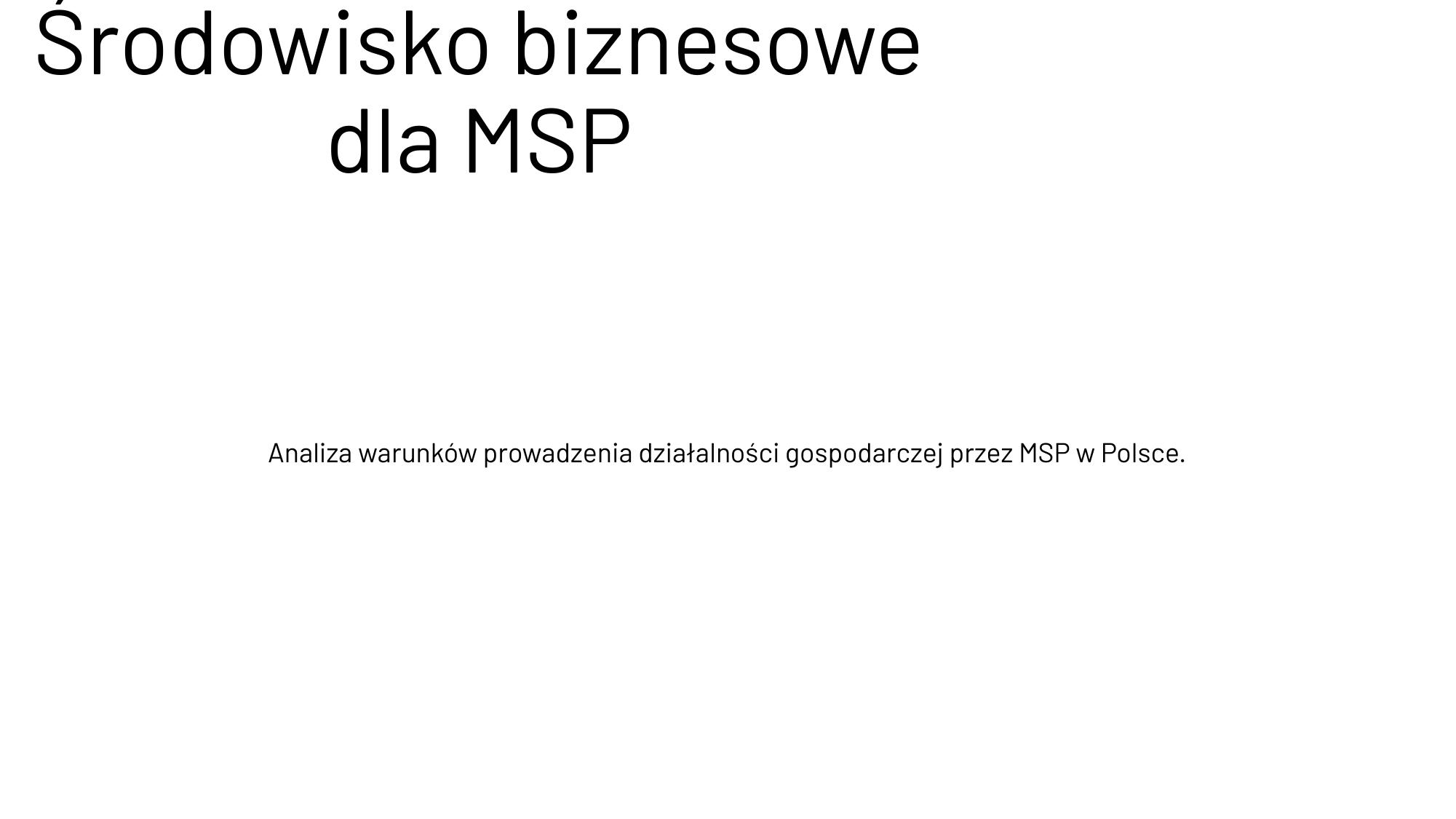

# Środowisko biznesowe dla MSP
Analiza warunków prowadzenia działalności gospodarczej przez MSP w Polsce.